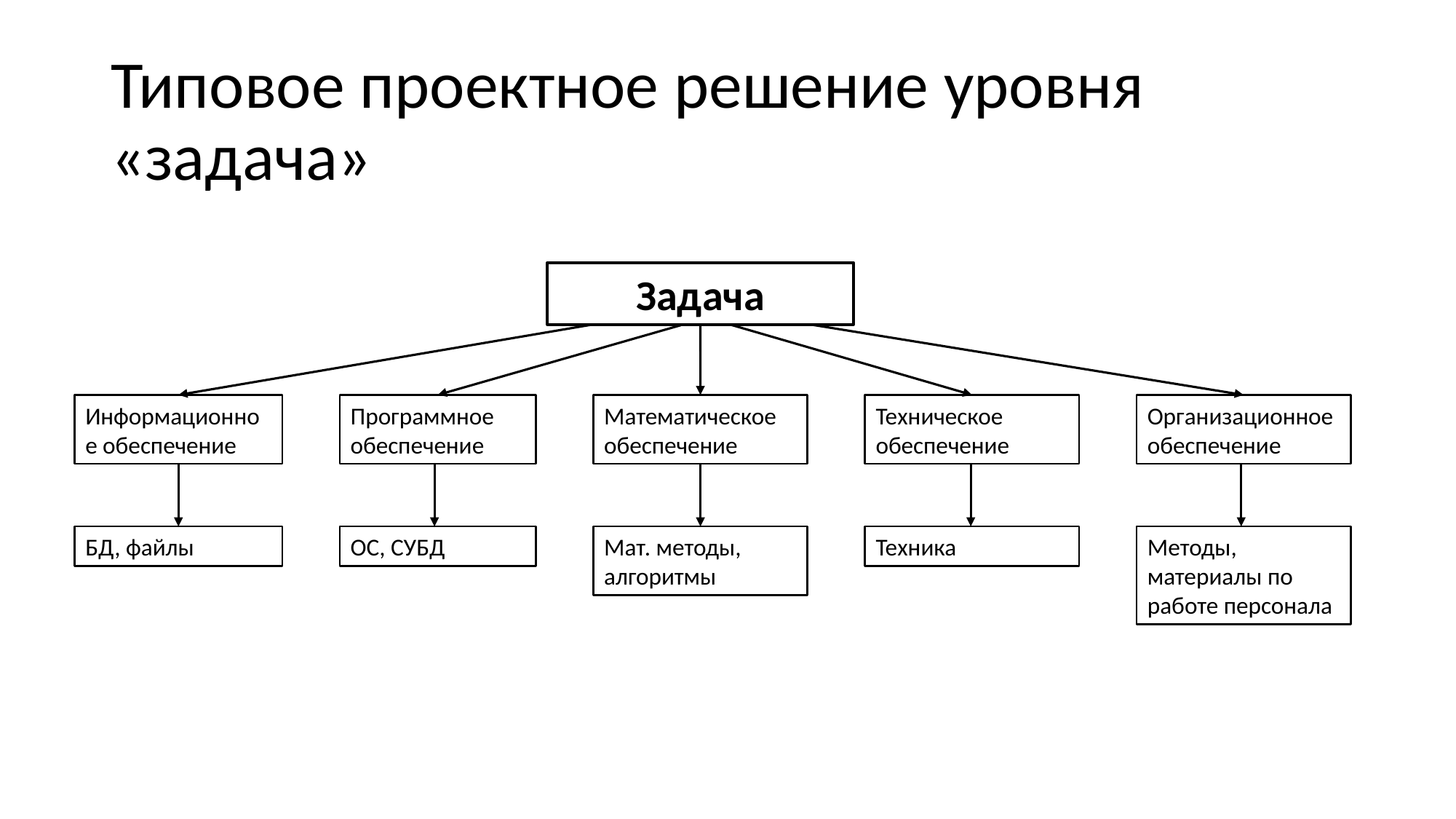

# Типовое проектное решение уровня «задача»
Задача
Организационное обеспечение
Техническое обеспечение
Математическое обеспечение
Программное обеспечение
Информационное обеспечение
Методы, материалы по работе персонала
Техника
Мат. методы, алгоритмы
ОС, СУБД
БД, файлы